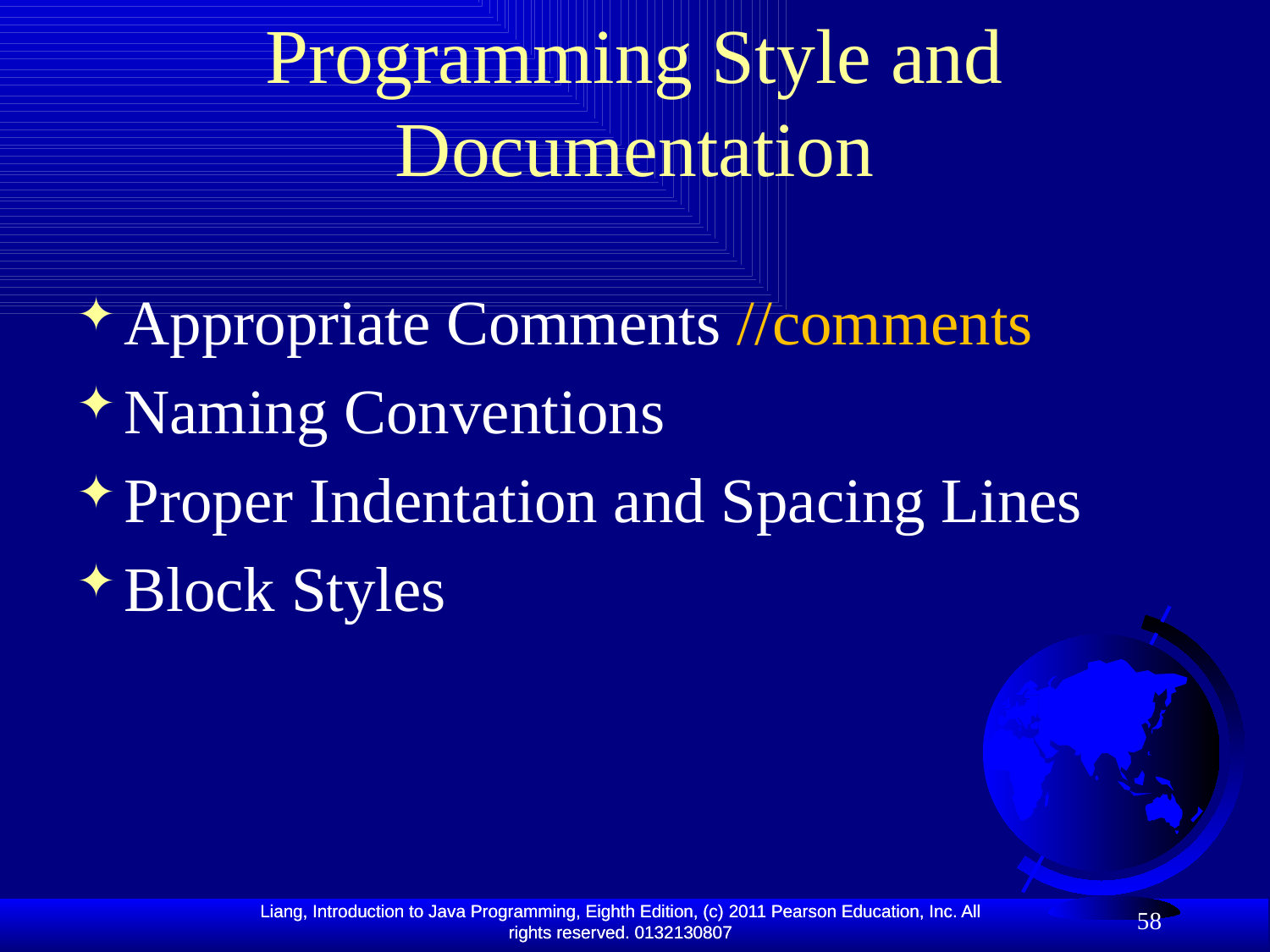

# Programming Style and Documentation
Appropriate Comments //comments
Naming Conventions
Proper Indentation and Spacing Lines
Block Styles
58